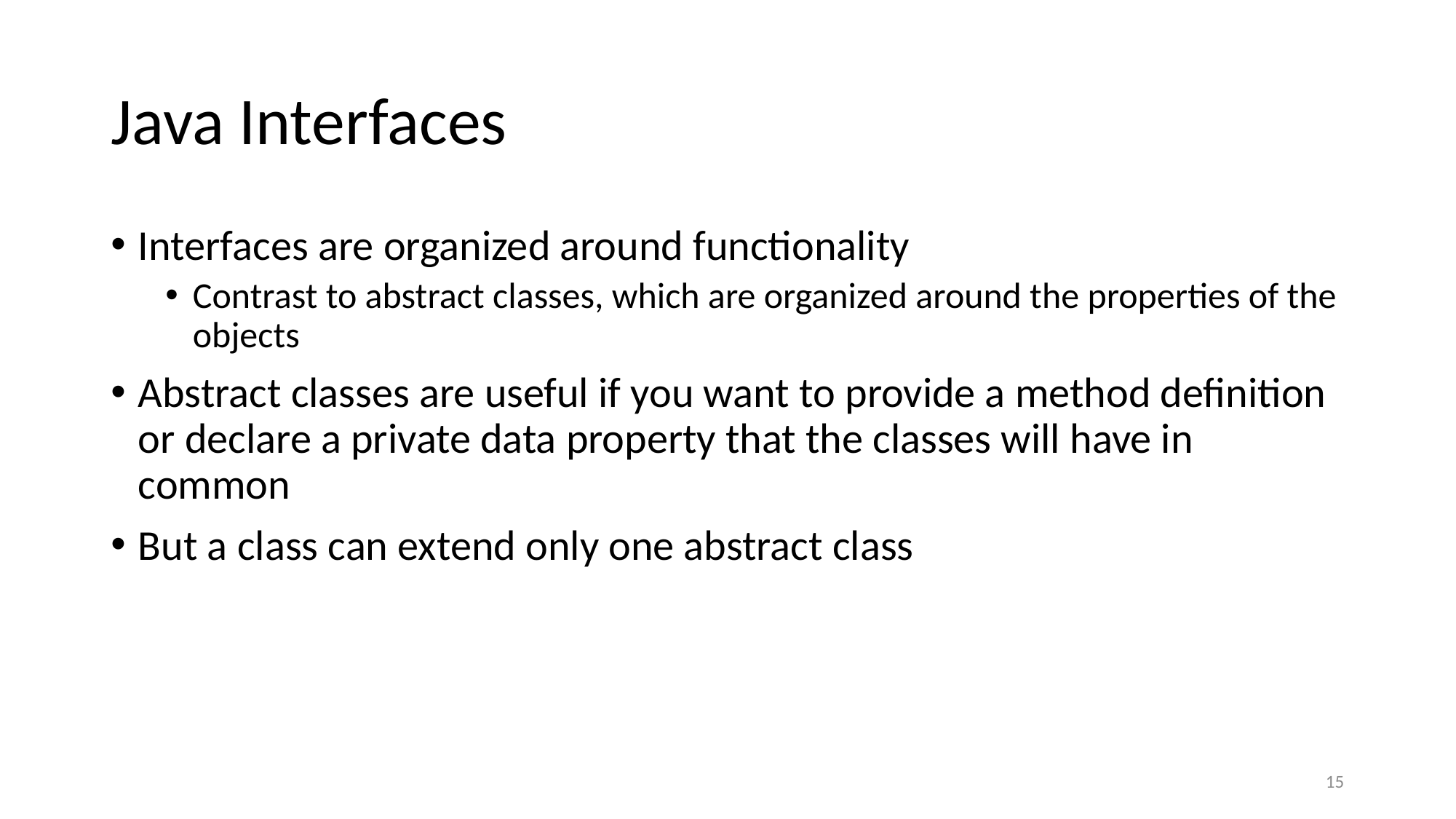

# Java Interfaces
Interfaces are organized around functionality
Contrast to abstract classes, which are organized around the properties of the objects
Abstract classes are useful if you want to provide a method definition or declare a private data property that the classes will have in common
But a class can extend only one abstract class

15